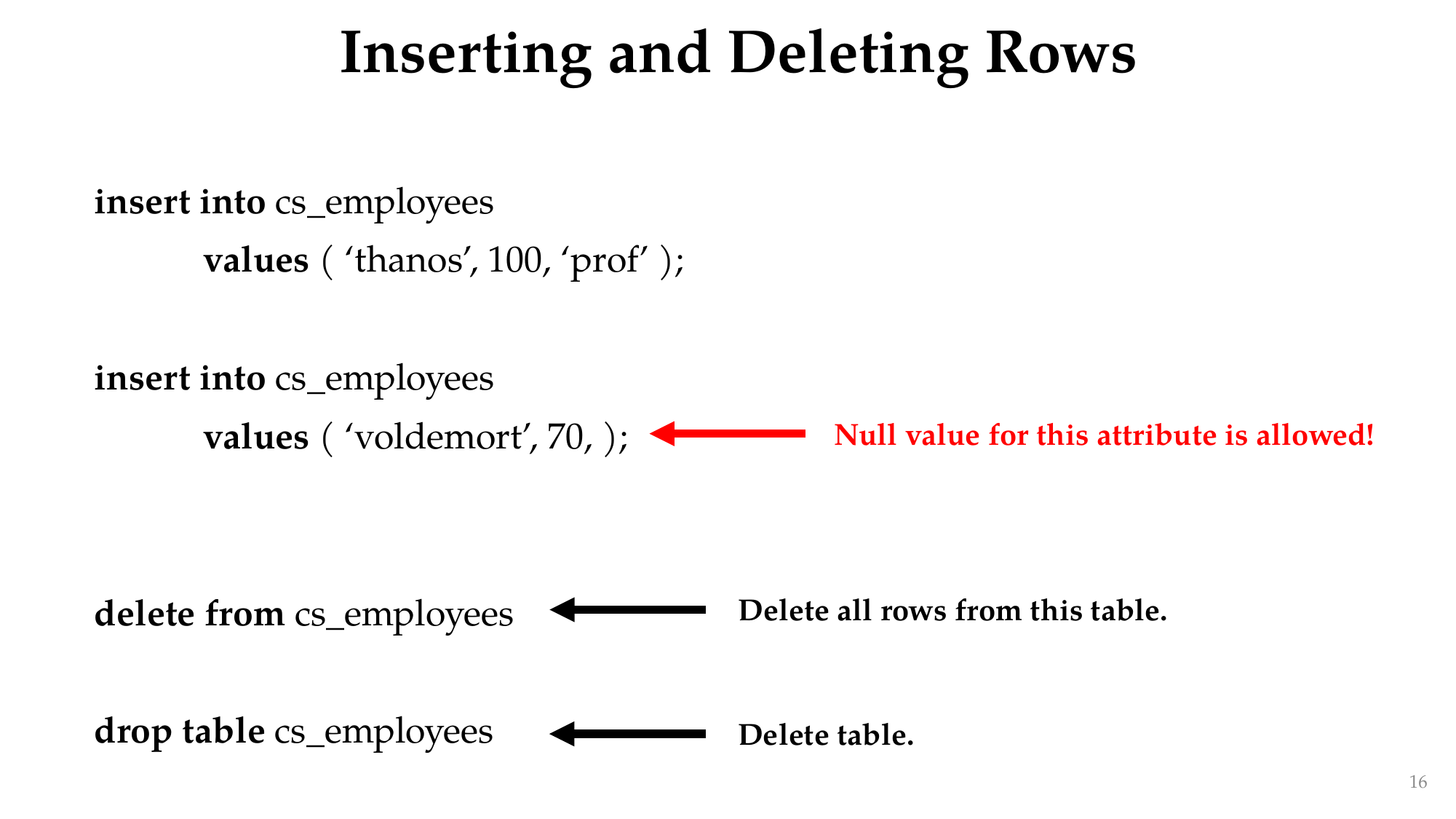

# Inserting and Deleting Rows
insert into cs_employees
	values ( ‘thanos’, 100, ‘prof’ );

insert into cs_employees
	values ( ‘voldemort’, 70, );

delete from cs_employees

drop table cs_employees
Null value for this attribute is allowed!
Delete all rows from this table.
Delete table.
16